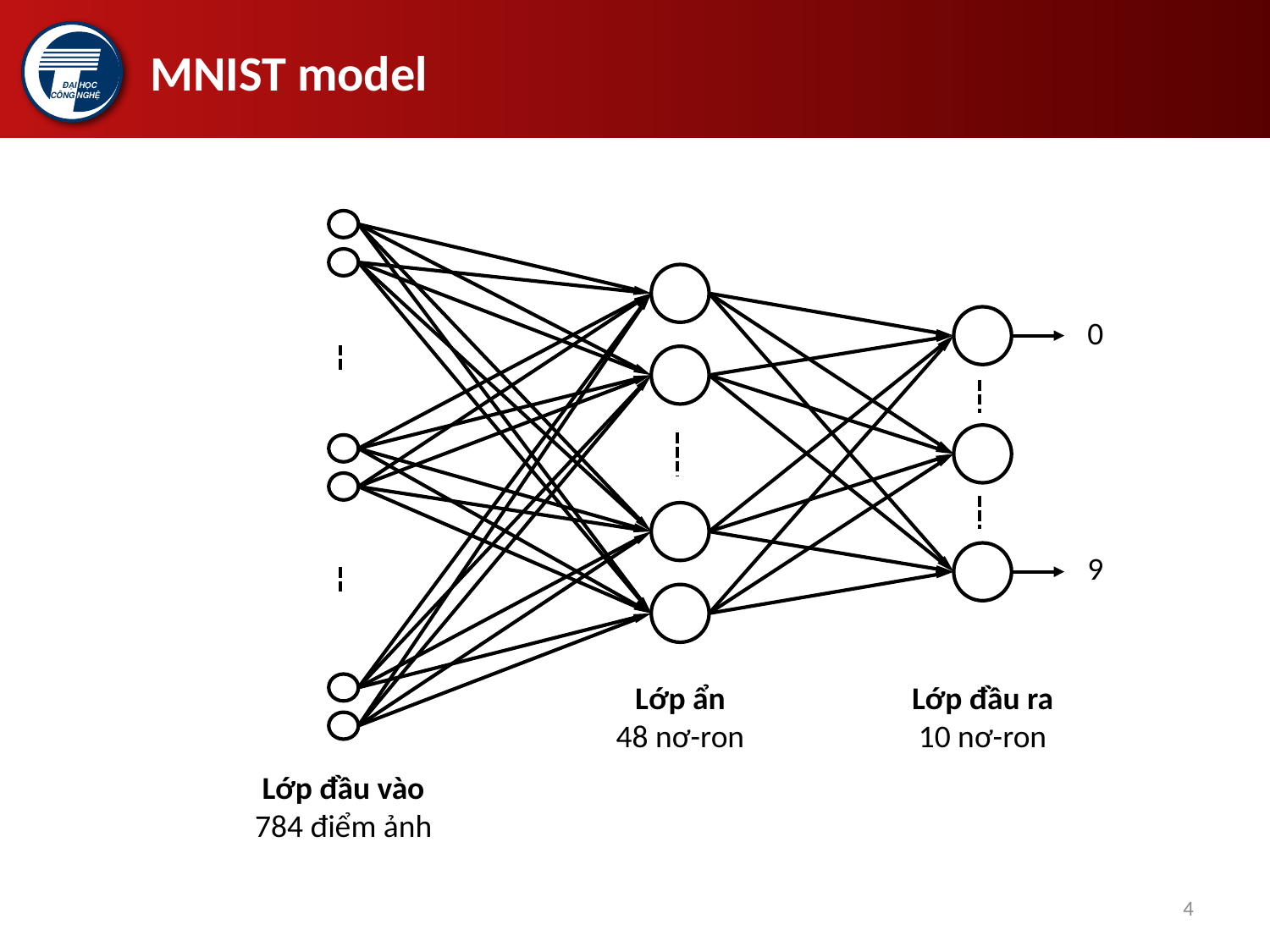

# MNIST model

0

9

Lớp ẩn
48 nơ-ron
Lớp đầu ra
10 nơ-ron

Lớp đầu vào
784 điểm ảnh
4